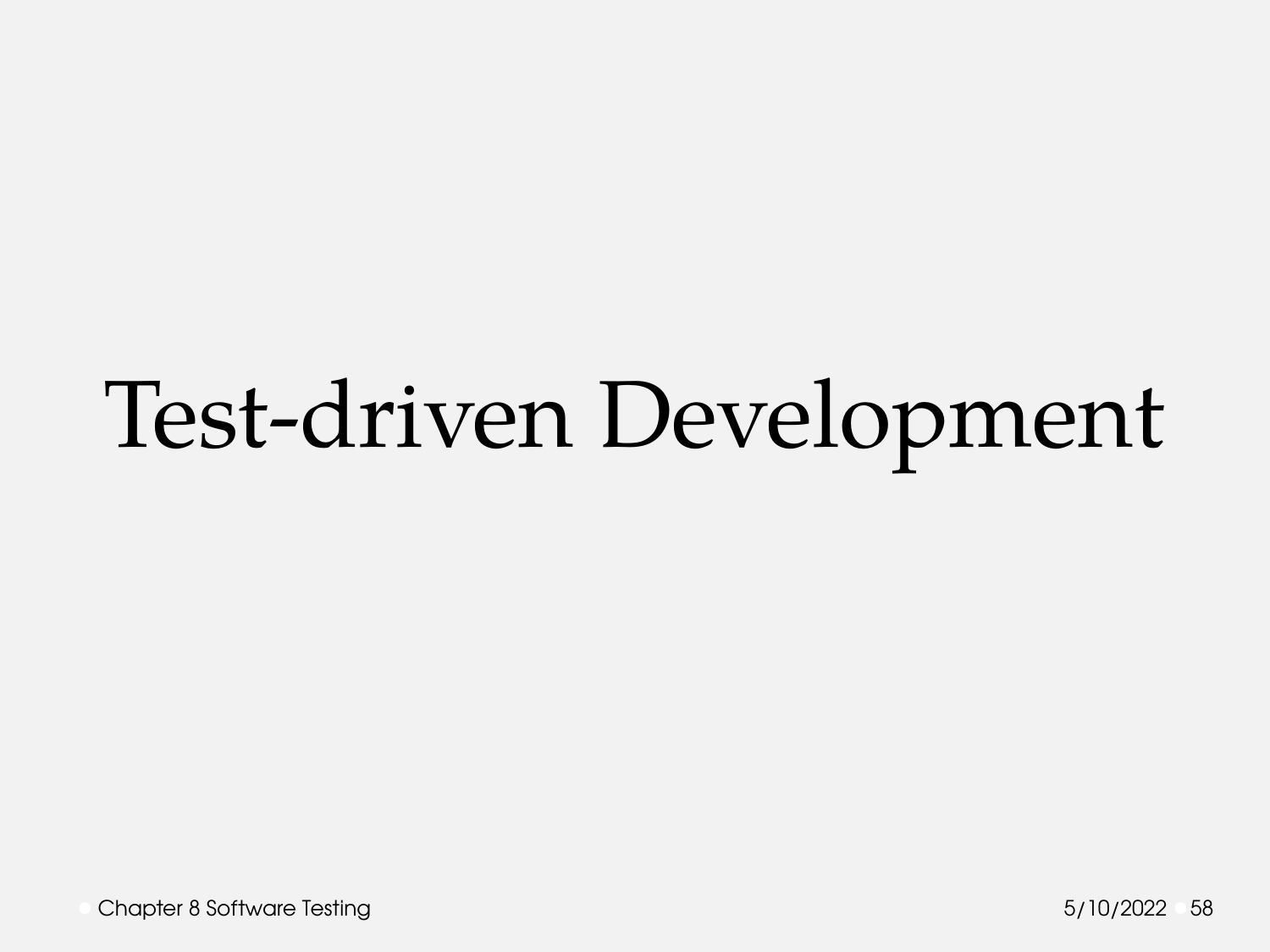

# Test-driven Development
Chapter 8 Software Testing
5/10/2022
58